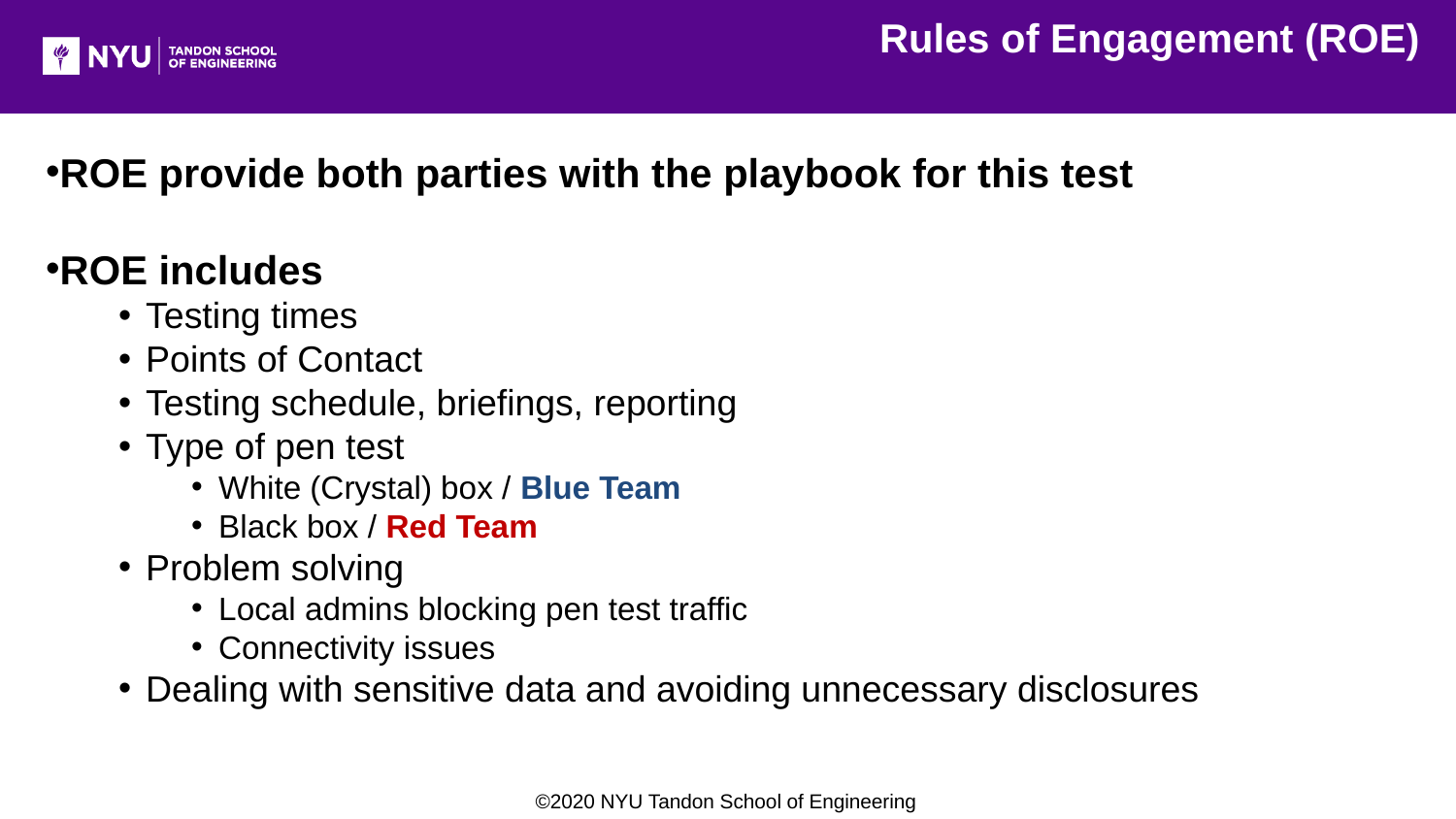

Rules of Engagement (ROE)
ROE provide both parties with the playbook for this test

ROE includes
Testing times
Points of Contact
Testing schedule, briefings, reporting
Type of pen test
White (Crystal) box / Blue Team
Black box / Red Team
Problem solving
Local admins blocking pen test traffic
Connectivity issues
Dealing with sensitive data and avoiding unnecessary disclosures